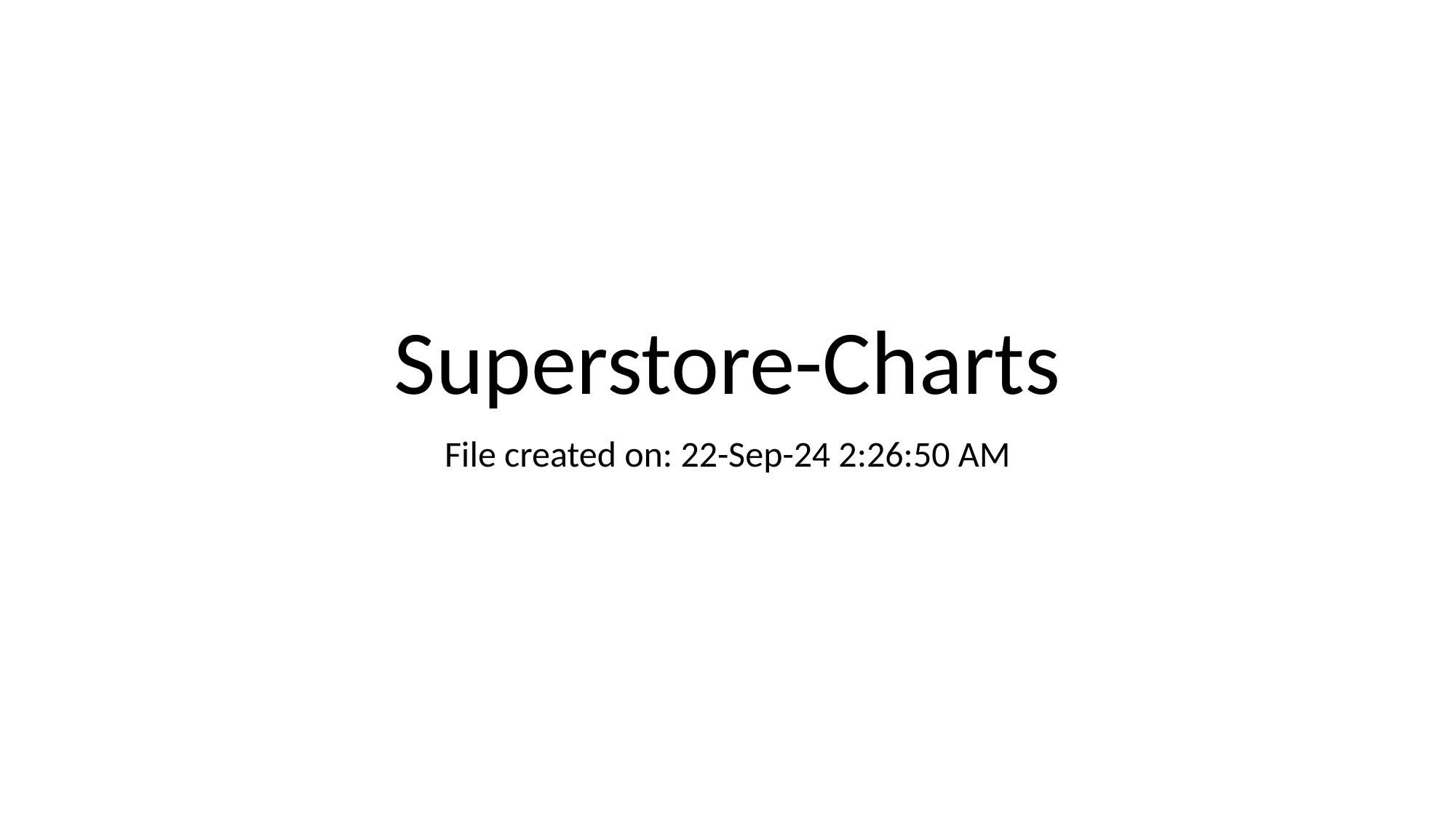

# Superstore-Charts
File created on: 22-Sep-24 2:26:50 AM